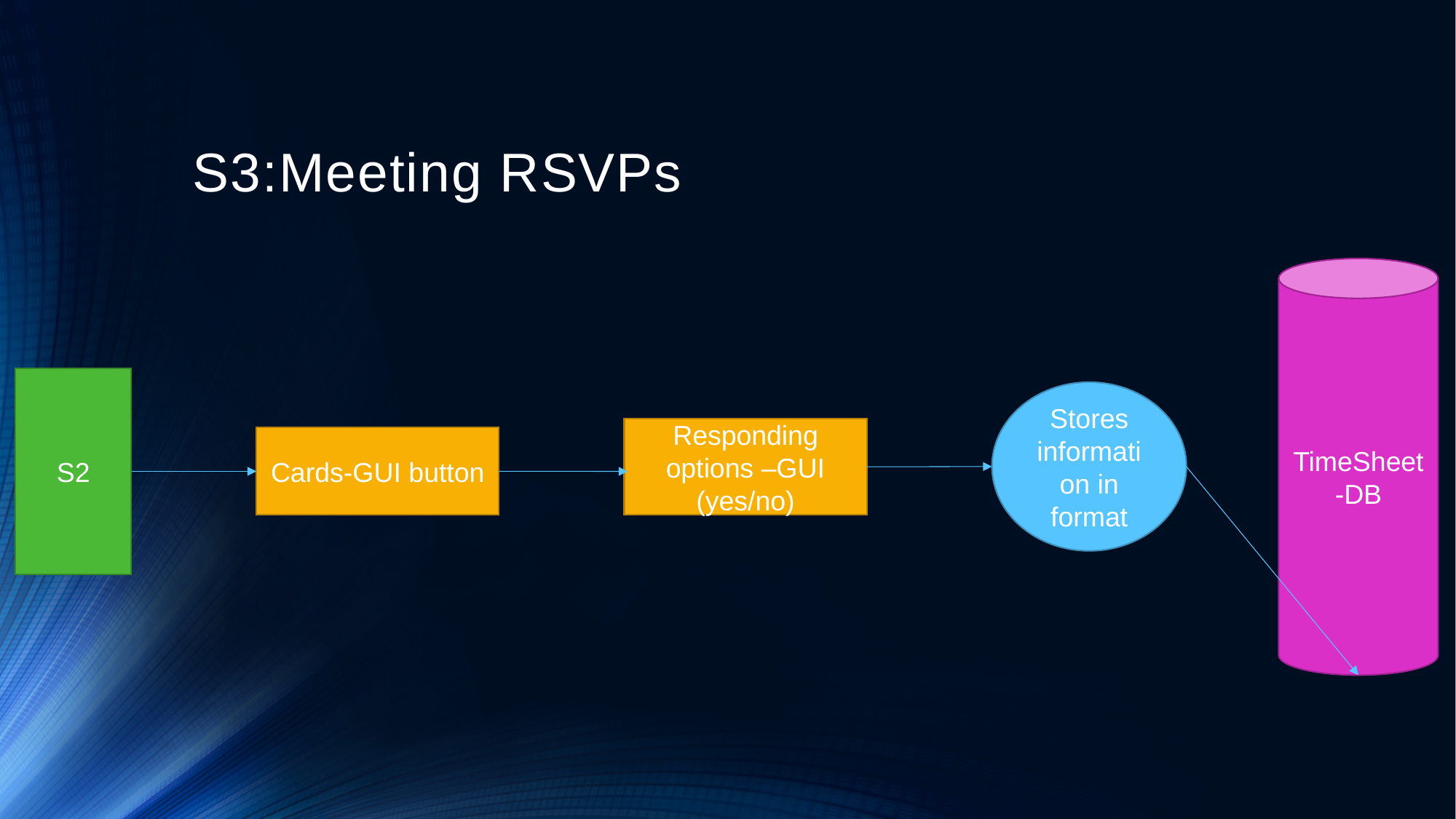

# S3:Meeting RSVPs
TimeSheet-DB
S2
Stores information in format
Responding options –GUI
(yes/no)
Cards-GUI button